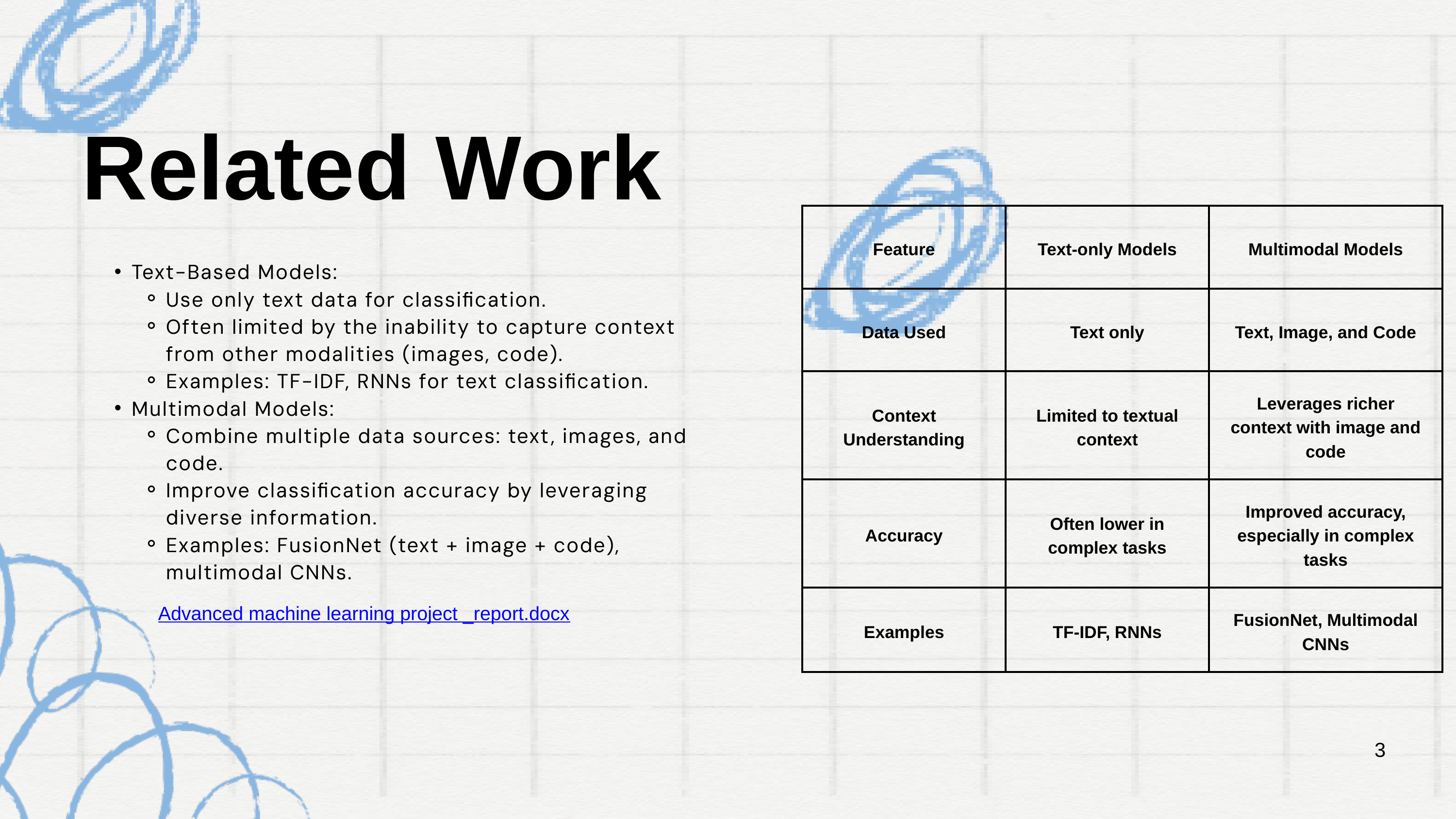

Related Work

| Feature | Text-only Models | Multimodal Models |
| --- | --- | --- |
| Data Used | Text only | Text, Image, and Code |
| Context Understanding | Limited to textual context | Leverages richer context with image and code |
| Accuracy | Often lower in complex tasks | Improved accuracy, especially in complex tasks |
| Examples | TF-IDF, RNNs | FusionNet, Multimodal CNNs |
Text-Based Models:
Use only text data for classification.
Often limited by the inability to capture context from other modalities (images, code).
Examples: TF-IDF, RNNs for text classification.
Multimodal Models:
Combine multiple data sources: text, images, and code.
Improve classification accuracy by leveraging diverse information.
Examples: FusionNet (text + image + code), multimodal CNNs.

Advanced machine learning project _report.docx

3